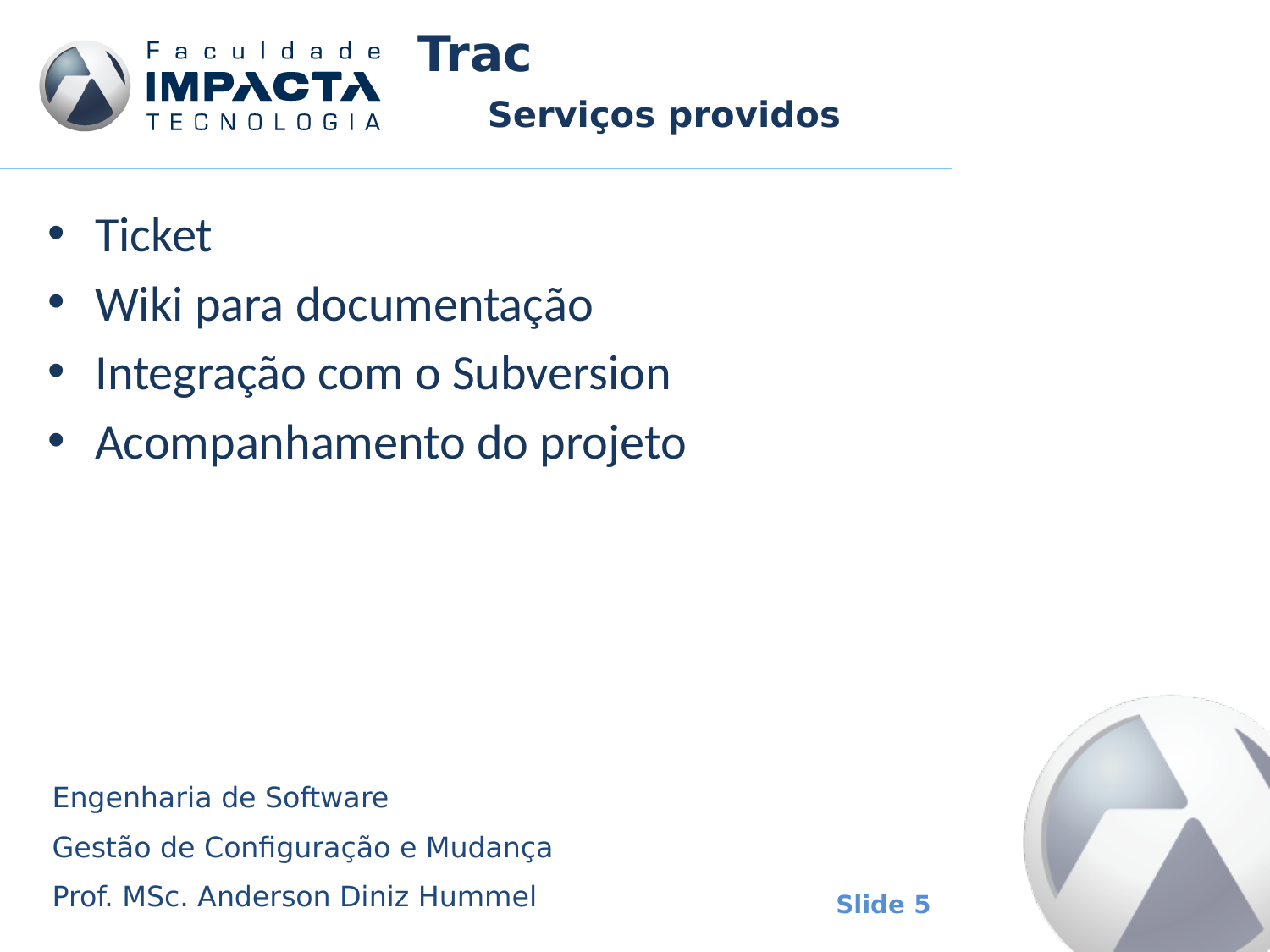

# Trac
Serviços providos
Ticket
Wiki para documentação
Integração com o Subversion
Acompanhamento do projeto

Engenharia de Software
Gestão de Configuração e Mudança
Prof. MSc. Anderson Diniz Hummel